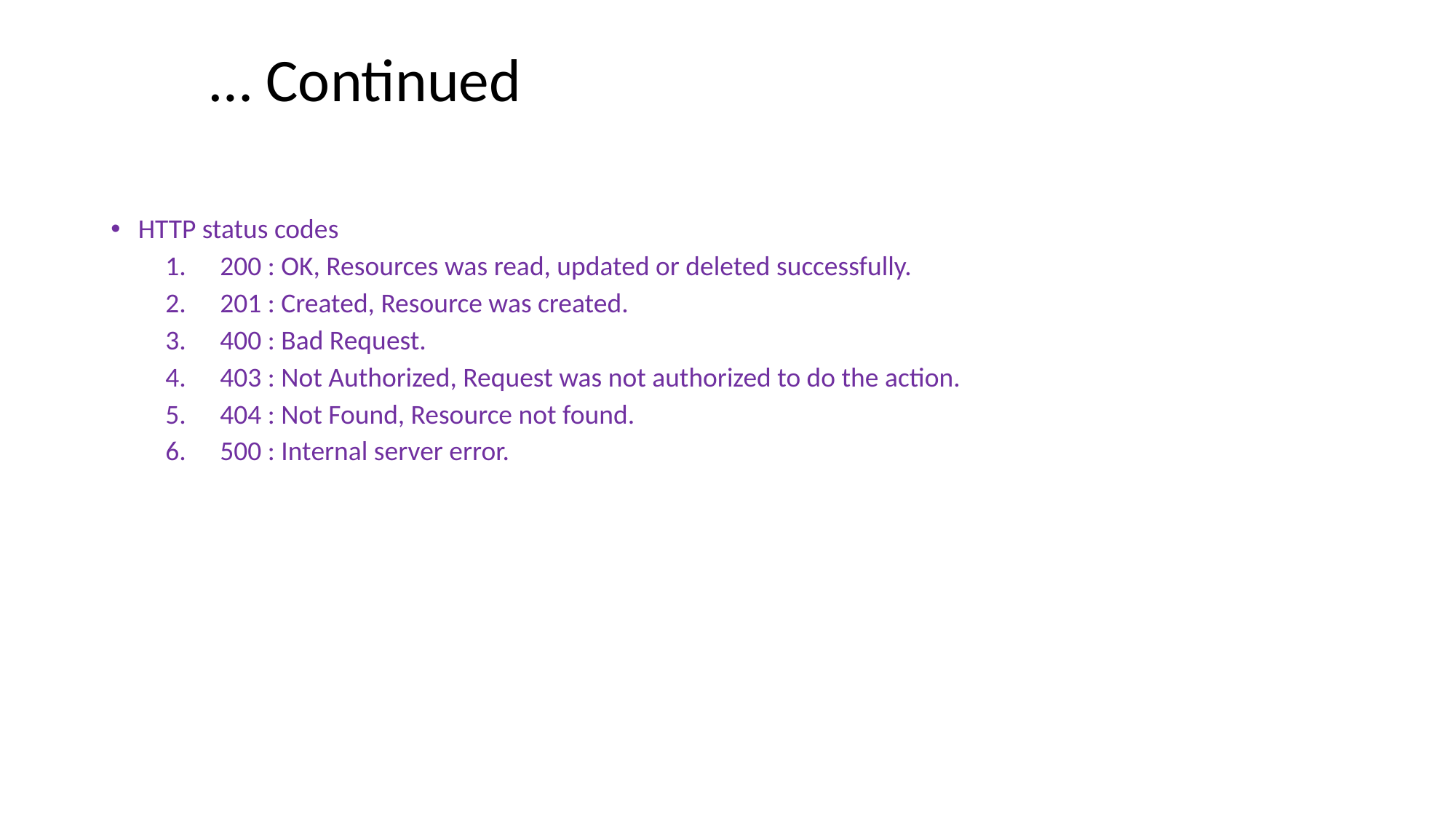

# … Continued
HTTP status codes
200 : OK, Resources was read, updated or deleted successfully.
201 : Created, Resource was created.
400 : Bad Request.
403 : Not Authorized, Request was not authorized to do the action.
404 : Not Found, Resource not found.
500 : Internal server error.